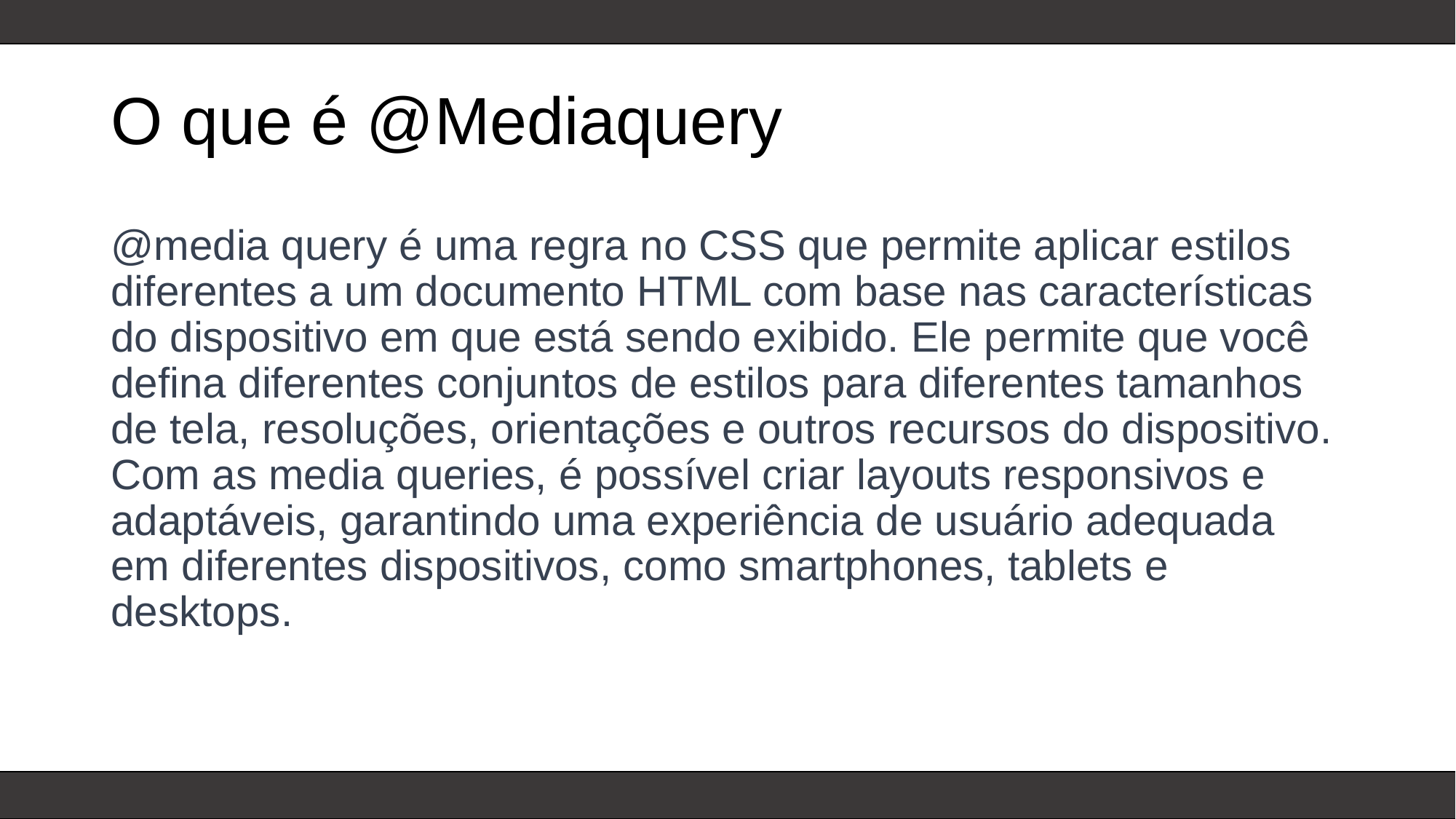

# O que é @Mediaquery
@media query é uma regra no CSS que permite aplicar estilos diferentes a um documento HTML com base nas características do dispositivo em que está sendo exibido. Ele permite que você defina diferentes conjuntos de estilos para diferentes tamanhos de tela, resoluções, orientações e outros recursos do dispositivo. Com as media queries, é possível criar layouts responsivos e adaptáveis, garantindo uma experiência de usuário adequada em diferentes dispositivos, como smartphones, tablets e desktops.